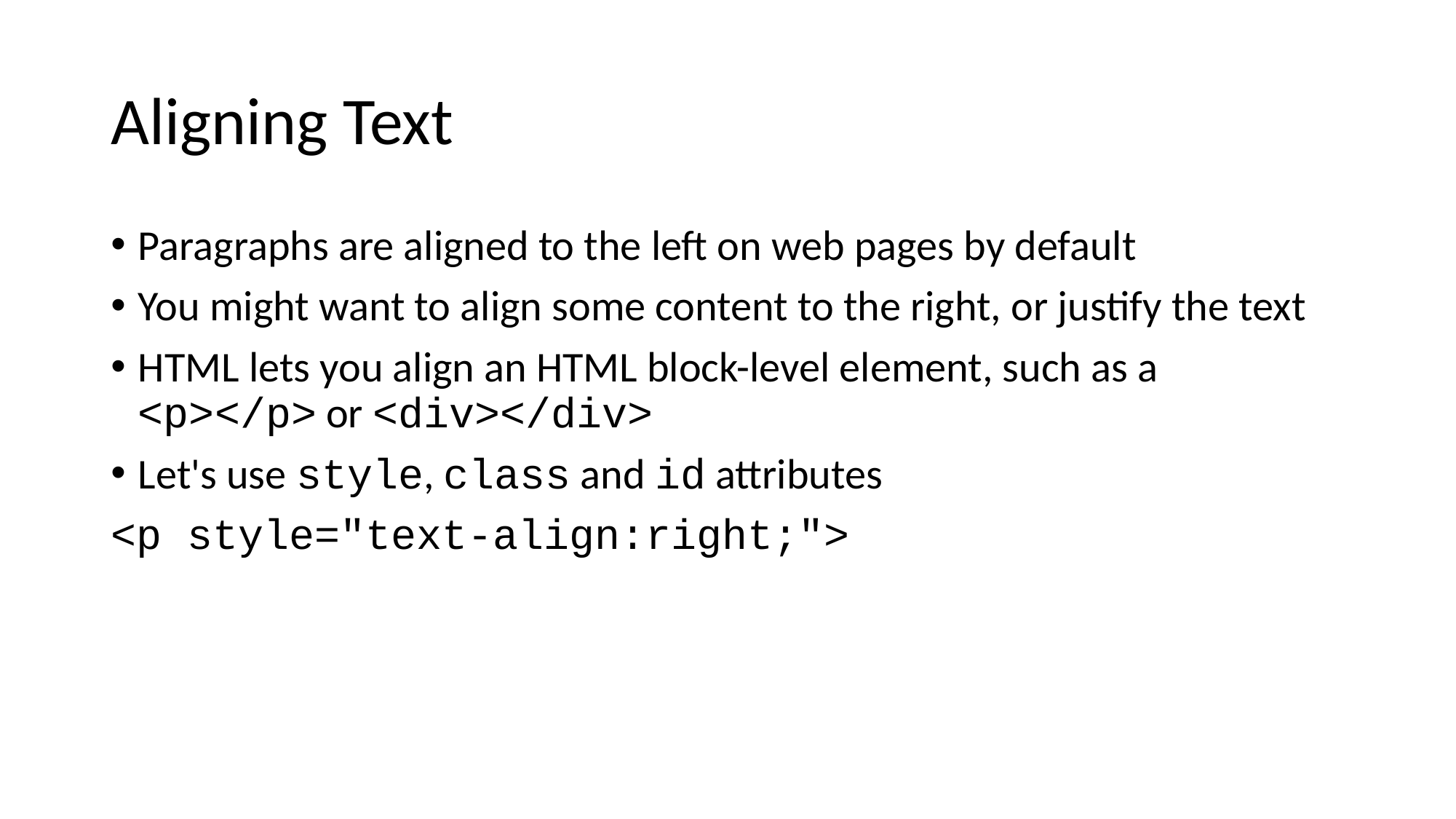

# Aligning Text
Paragraphs are aligned to the left on web pages by default
You might want to align some content to the right, or justify the text
HTML lets you align an HTML block-level element, such as a <p></p> or <div></div>
Let's use style, class and id attributes
<p style="text-align:right;">